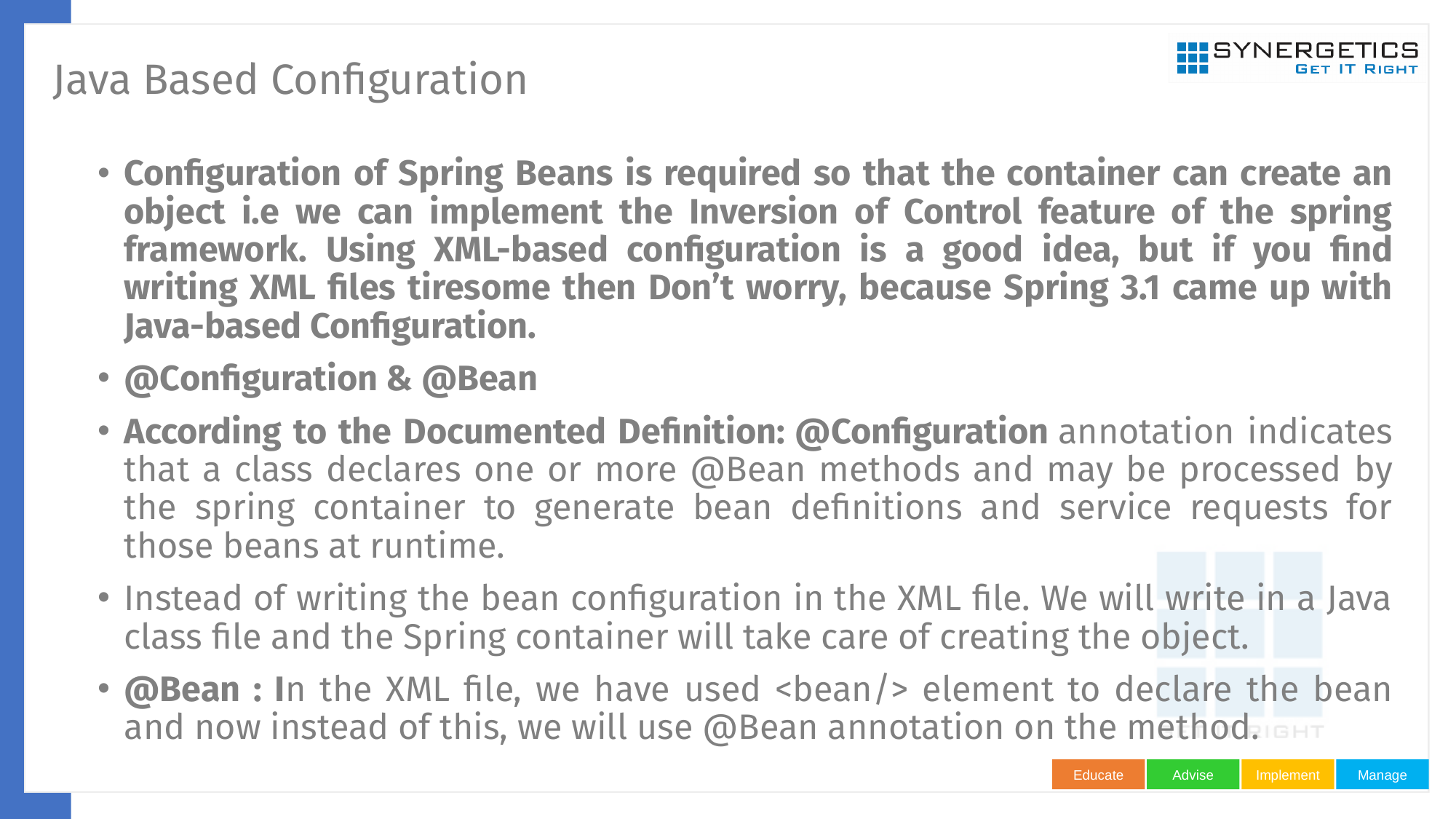

# Java Based Configuration
Configuration of Spring Beans is required so that the container can create an object i.e we can implement the Inversion of Control feature of the spring framework. Using XML-based configuration is a good idea, but if you find writing XML files tiresome then Don’t worry, because Spring 3.1 came up with Java-based Configuration.
@Configuration & @Bean
According to the Documented Definition: @Configuration annotation indicates that a class declares one or more @Bean methods and may be processed by the spring container to generate bean definitions and service requests for those beans at runtime.
Instead of writing the bean configuration in the XML file. We will write in a Java class file and the Spring container will take care of creating the object.
@Bean : In the XML file, we have used <bean/> element to declare the bean and now instead of this, we will use @Bean annotation on the method.